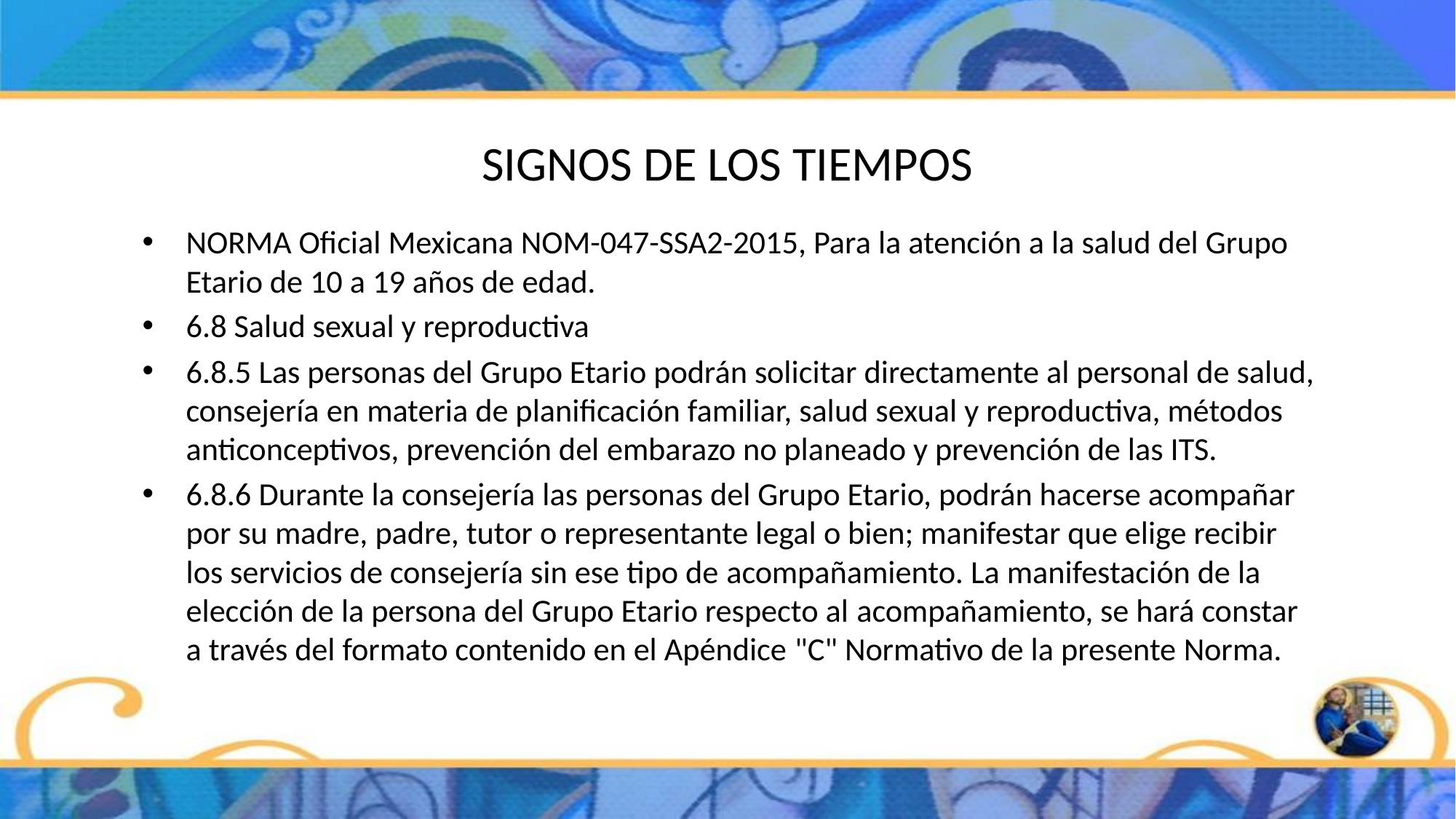

# SIGNOS DE LOS TIEMPOS
NORMA Oficial Mexicana NOM-047-SSA2-2015, Para la atención a la salud del Grupo Etario de 10 a 19 años de edad.
6.8 Salud sexual y reproductiva
6.8.5 Las personas del Grupo Etario podrán solicitar directamente al personal de salud, consejería en materia de planificación familiar, salud sexual y reproductiva, métodos anticonceptivos, prevención del embarazo no planeado y prevención de las ITS.
6.8.6 Durante la consejería las personas del Grupo Etario, podrán hacerse acompañar por su madre, padre, tutor o representante legal o bien; manifestar que elige recibir los servicios de consejería sin ese tipo de acompañamiento. La manifestación de la elección de la persona del Grupo Etario respecto al acompañamiento, se hará constar a través del formato contenido en el Apéndice "C" Normativo de la presente Norma.